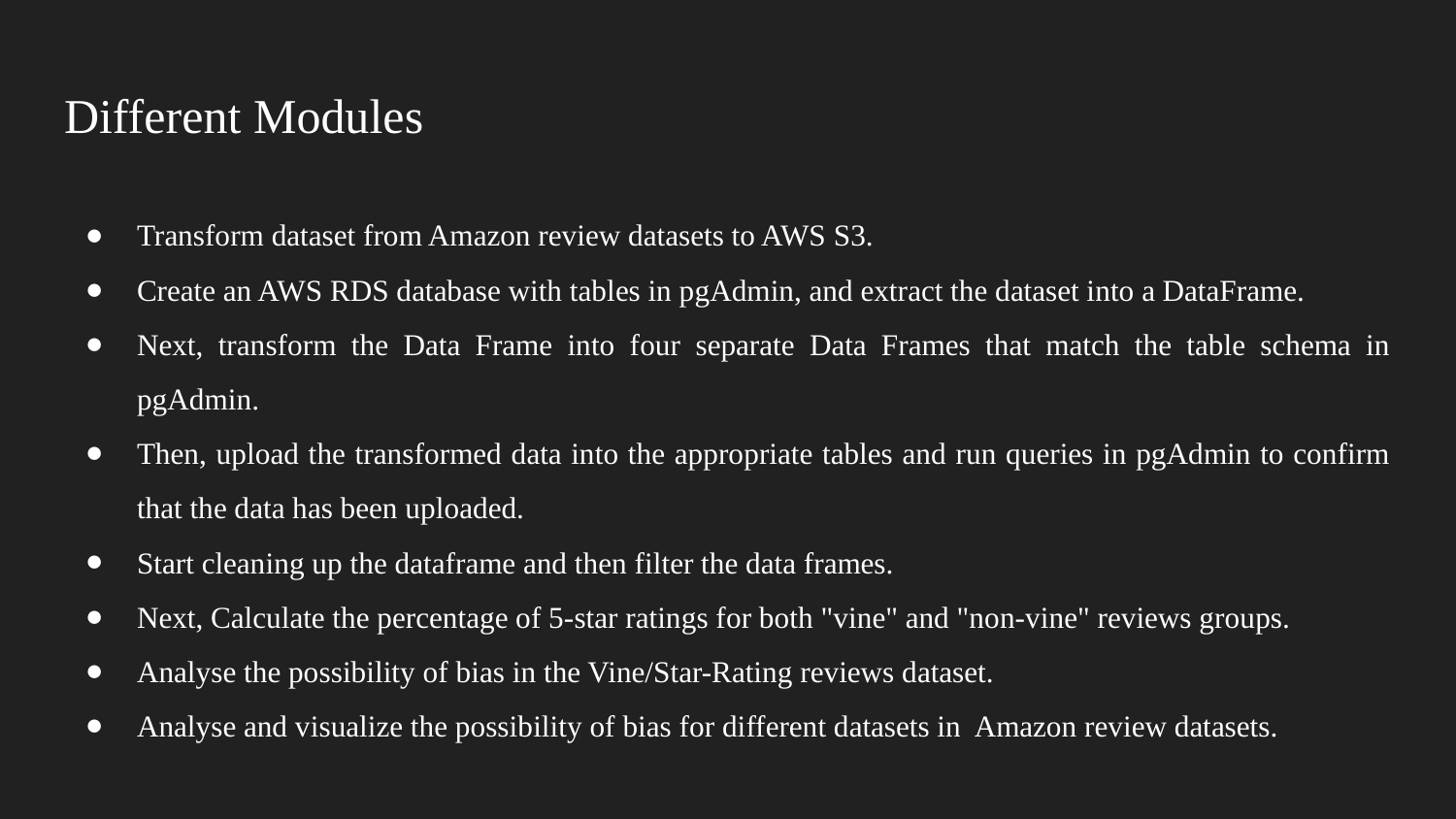

# Different Modules
Transform dataset from Amazon review datasets to AWS S3.
Create an AWS RDS database with tables in pgAdmin, and extract the dataset into a DataFrame.
Next, transform the Data Frame into four separate Data Frames that match the table schema in pgAdmin.
Then, upload the transformed data into the appropriate tables and run queries in pgAdmin to confirm that the data has been uploaded.
Start cleaning up the dataframe and then filter the data frames.
Next, Calculate the percentage of 5-star ratings for both "vine" and "non-vine" reviews groups.
Analyse the possibility of bias in the Vine/Star-Rating reviews dataset.
Analyse and visualize the possibility of bias for different datasets in  Amazon review datasets.